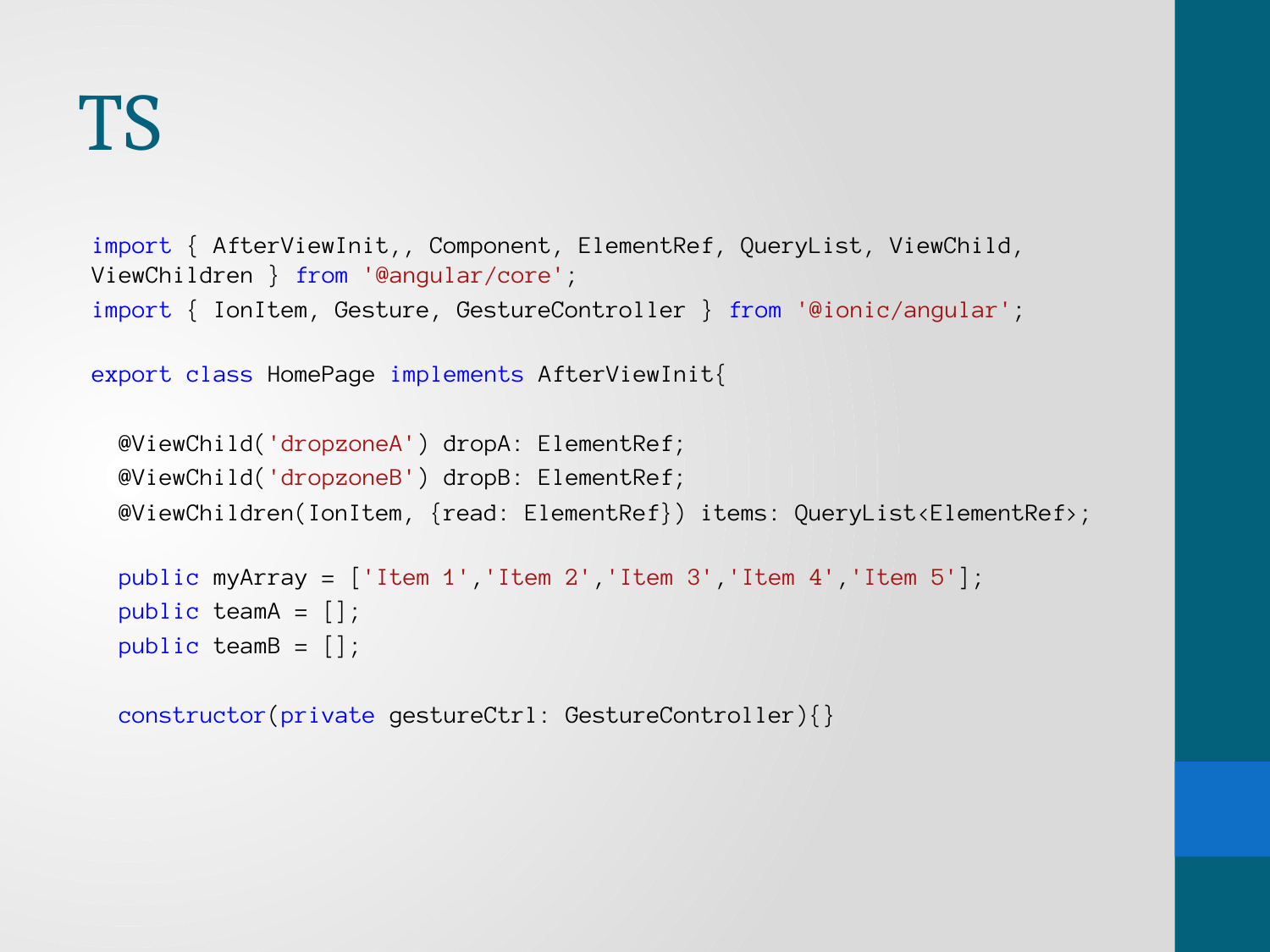

# TS
import { AfterViewInit,, Component, ElementRef, QueryList, ViewChild, ViewChildren } from '@angular/core';
import { IonItem, Gesture, GestureController } from '@ionic/angular';
export class HomePage implements AfterViewInit{

  @ViewChild('dropzoneA') dropA: ElementRef;
  @ViewChild('dropzoneB') dropB: ElementRef;
  @ViewChildren(IonItem, {read: ElementRef}) items: QueryList<ElementRef>;
  public myArray = ['Item 1','Item 2','Item 3','Item 4','Item 5'];
  public teamA = [];
  public teamB = [];

  constructor(private gestureCtrl: GestureController){}